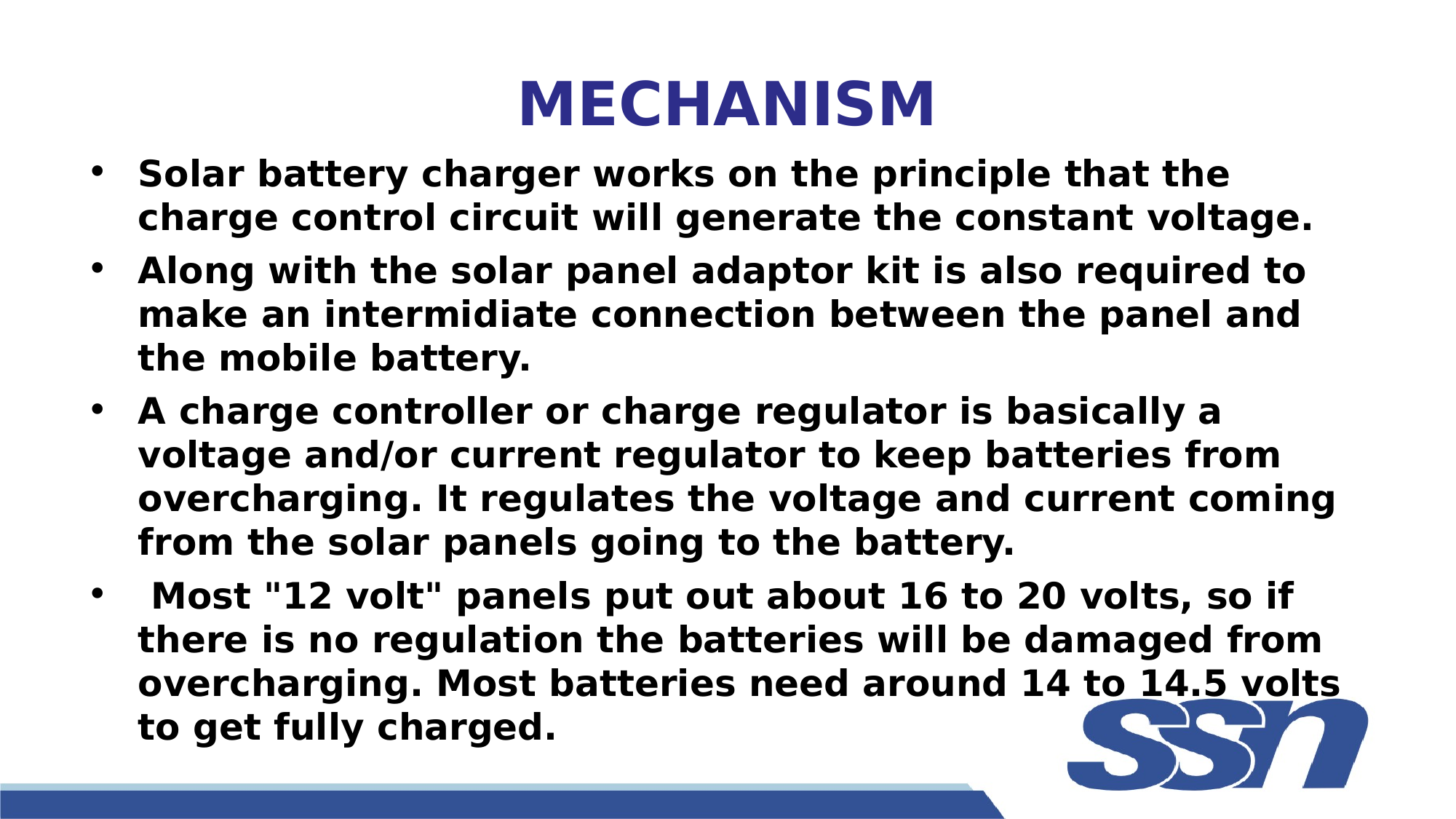

# MECHANISM
Solar battery charger works on the principle that the charge control circuit will generate the constant voltage.
Along with the solar panel adaptor kit is also required to make an intermidiate connection between the panel and the mobile battery.
A charge controller or charge regulator is basically a voltage and/or current regulator to keep batteries from overcharging. It regulates the voltage and current coming from the solar panels going to the battery.
 Most "12 volt" panels put out about 16 to 20 volts, so if there is no regulation the batteries will be damaged from overcharging. Most batteries need around 14 to 14.5 volts to get fully charged.